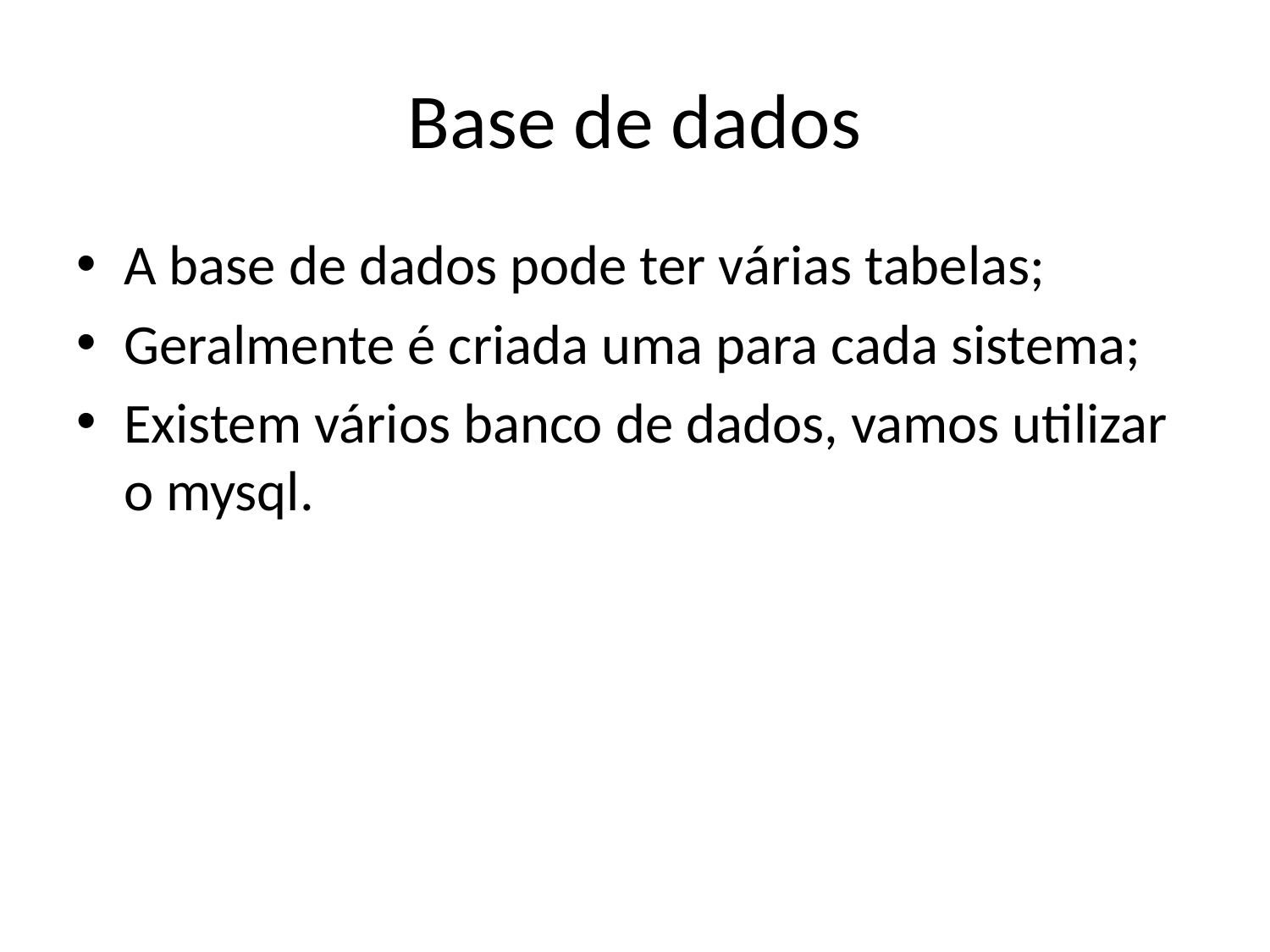

# Base de dados
A base de dados pode ter várias tabelas;
Geralmente é criada uma para cada sistema;
Existem vários banco de dados, vamos utilizar o mysql.